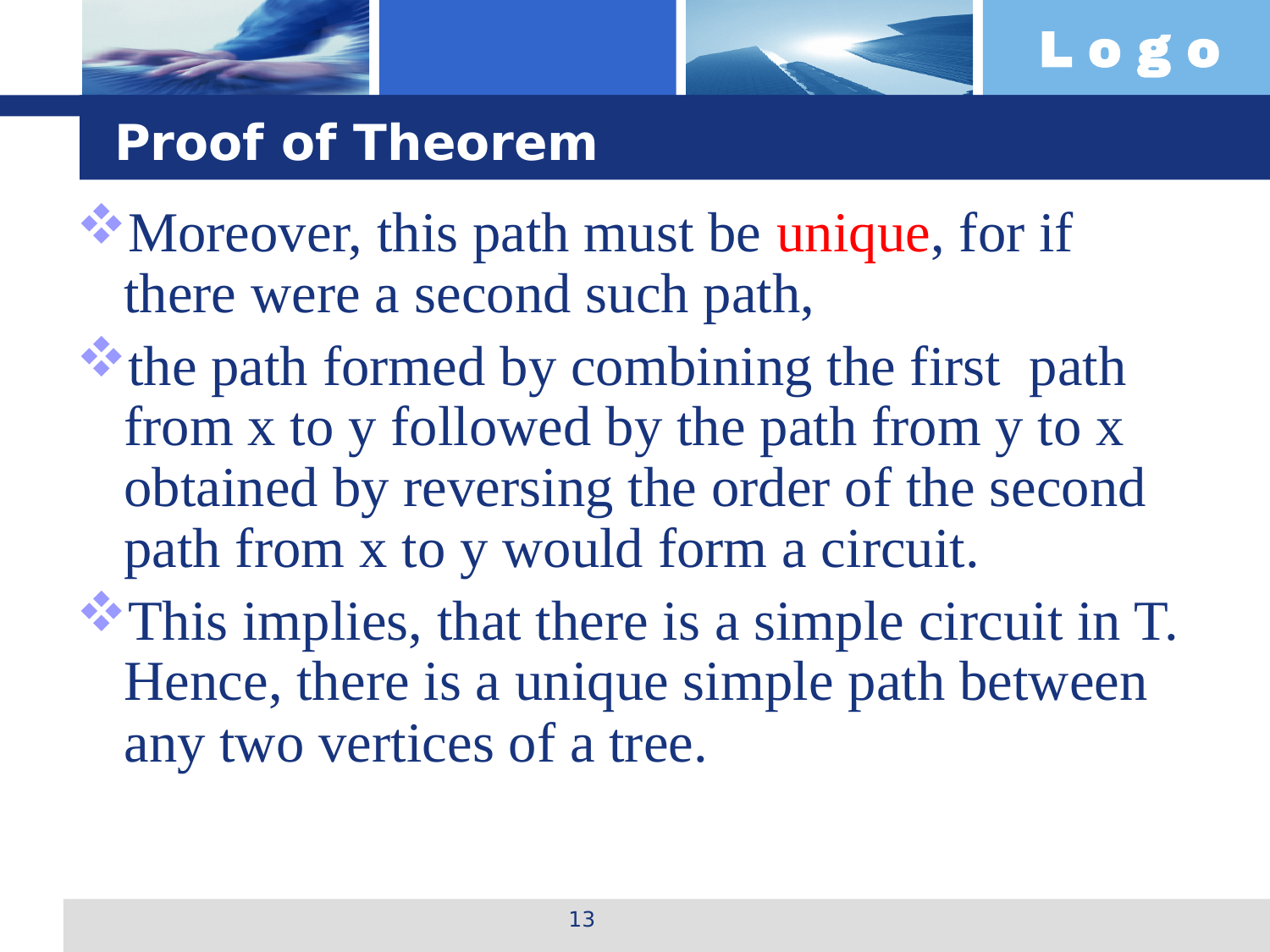

# Proof of Theorem
Moreover, this path must be unique, for if there were a second such path,
the path formed by combining the first  path from x to y followed by the path from y to x obtained by reversing the order of the second path from x to y would form a circuit.
This implies, that there is a simple circuit in T. Hence, there is a unique simple path between any two vertices of a tree.
13